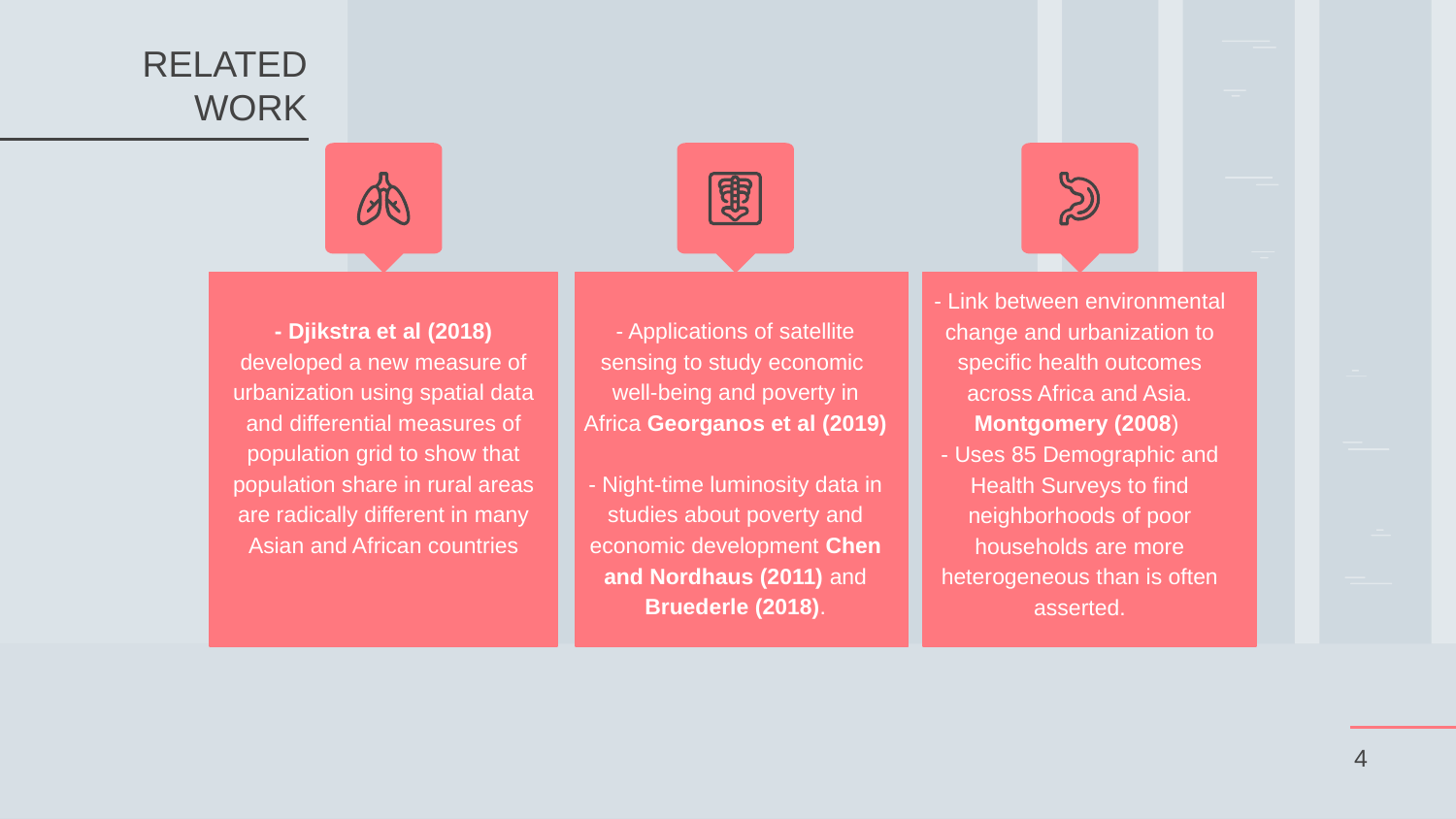

# RELATED WORK

- Link between environmental change and urbanization to specific health outcomes across Africa and Asia. Montgomery (2008)
- Uses 85 Demographic and Health Surveys to find neighborhoods of poor households are more heterogeneous than is often asserted.

- Djikstra et al (2018) developed a new measure of urbanization using spatial data and differential measures of population grid to show that population share in rural areas are radically different in many Asian and African countries

- Applications of satellite sensing to study economic  well-being and poverty in Africa Georganos et al (2019)

- Night-time luminosity data in studies about poverty and economic development Chen and Nordhaus (2011) and Bruederle (2018).

4